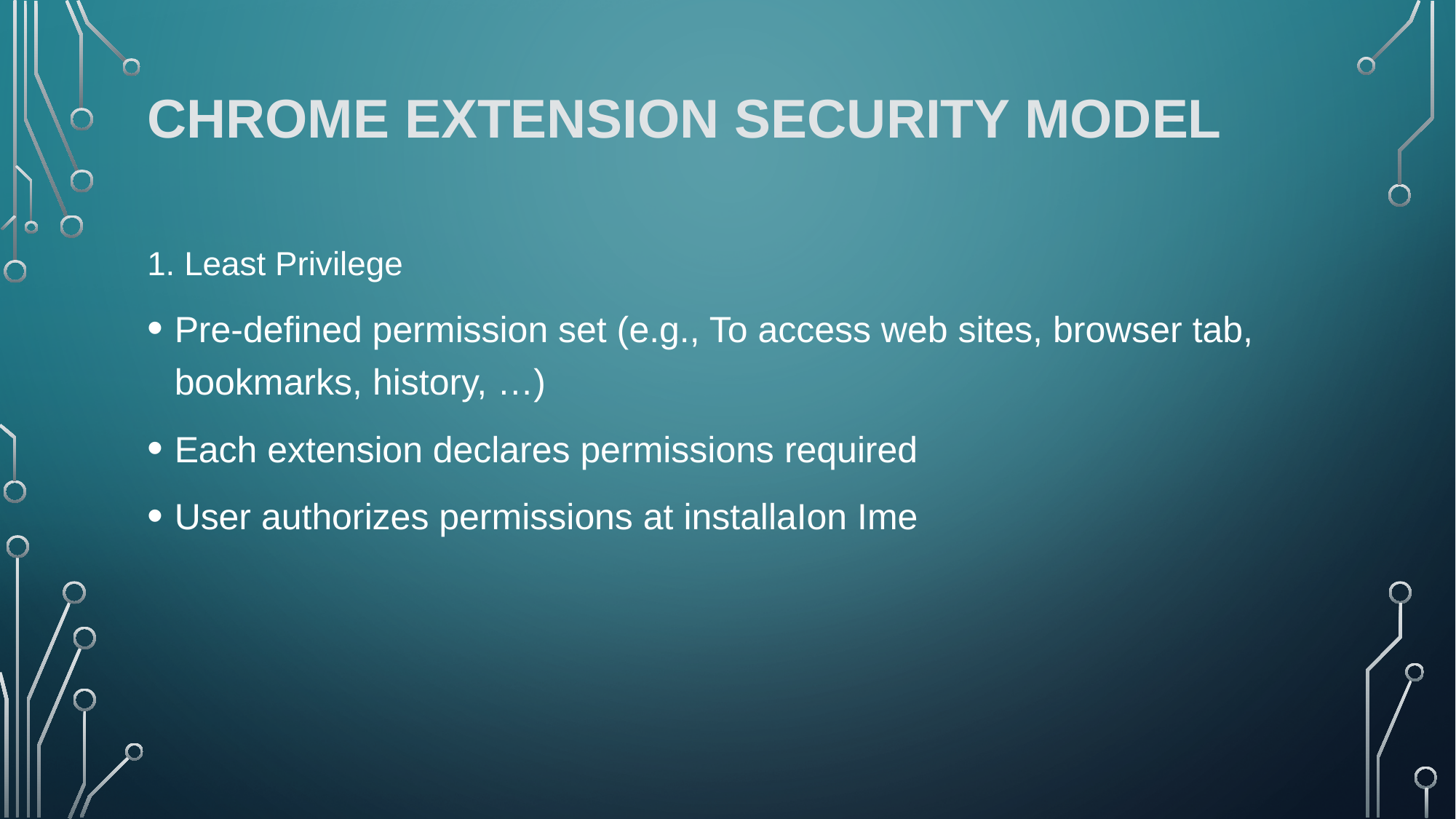

# Chrome Extension Security Model
1. Least Privilege
Pre-defined permission set (e.g., To access web sites, browser tab, bookmarks, history, …)
Each extension declares permissions required
User authorizes permissions at installaIon Ime